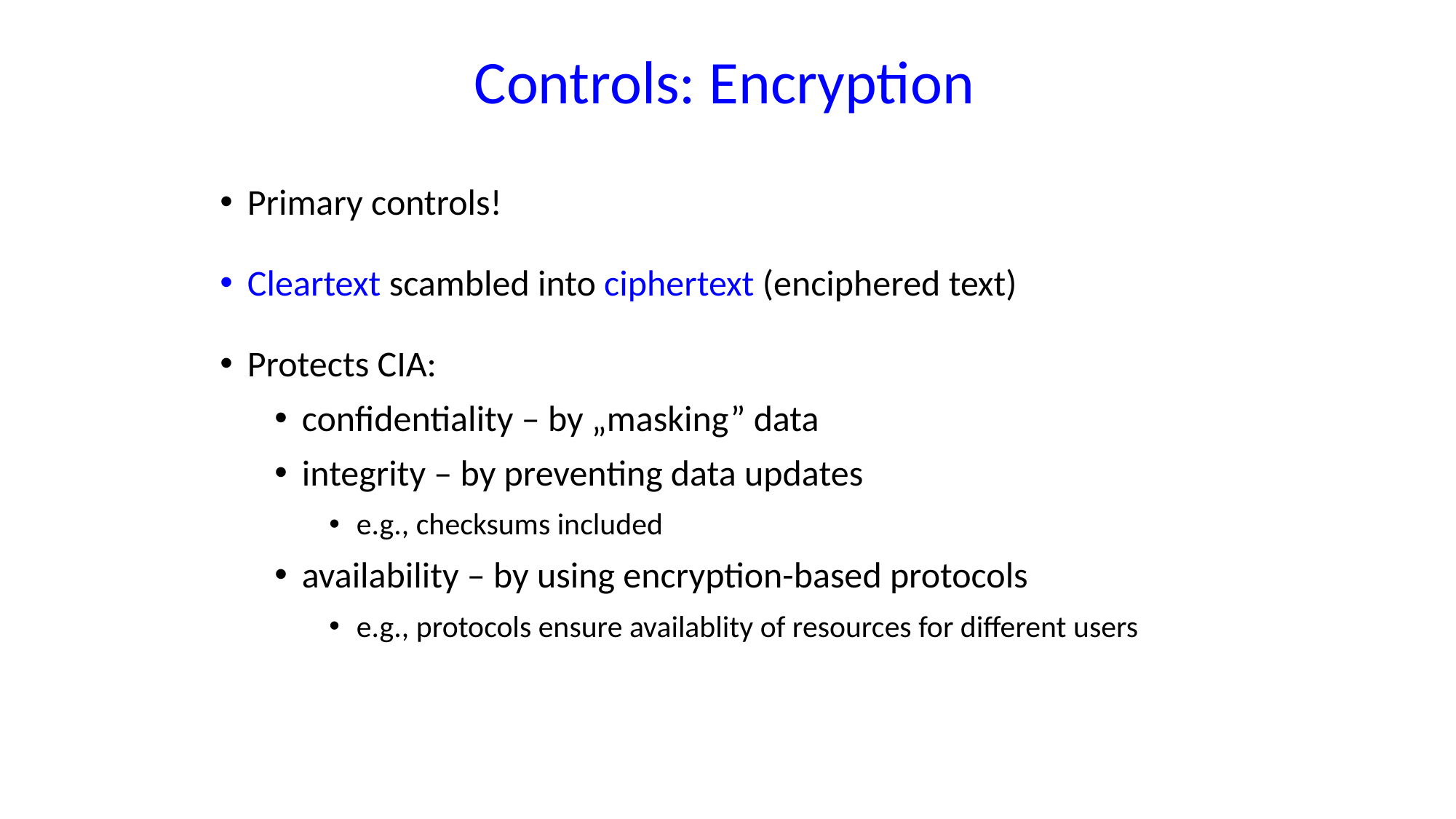

# Controls: Encryption
Primary controls!

Cleartext scambled into ciphertext (enciphered text)

Protects CIA:
confidentiality – by „masking” data
integrity – by preventing data updates
e.g., checksums included
availability – by using encryption-based protocols
e.g., protocols ensure availablity of resources for different users